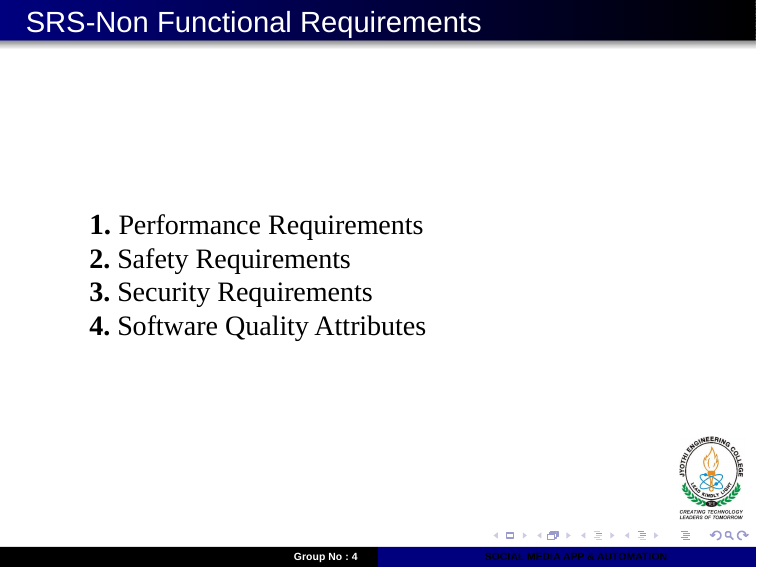

SRS-Non Functional Requirements
1. Performance Requirements
2. Safety Requirements
3. Security Requirements
4. Software Quality Attributes

Group No : 4
SOCIAL MEDIA APP & AUTOMATION